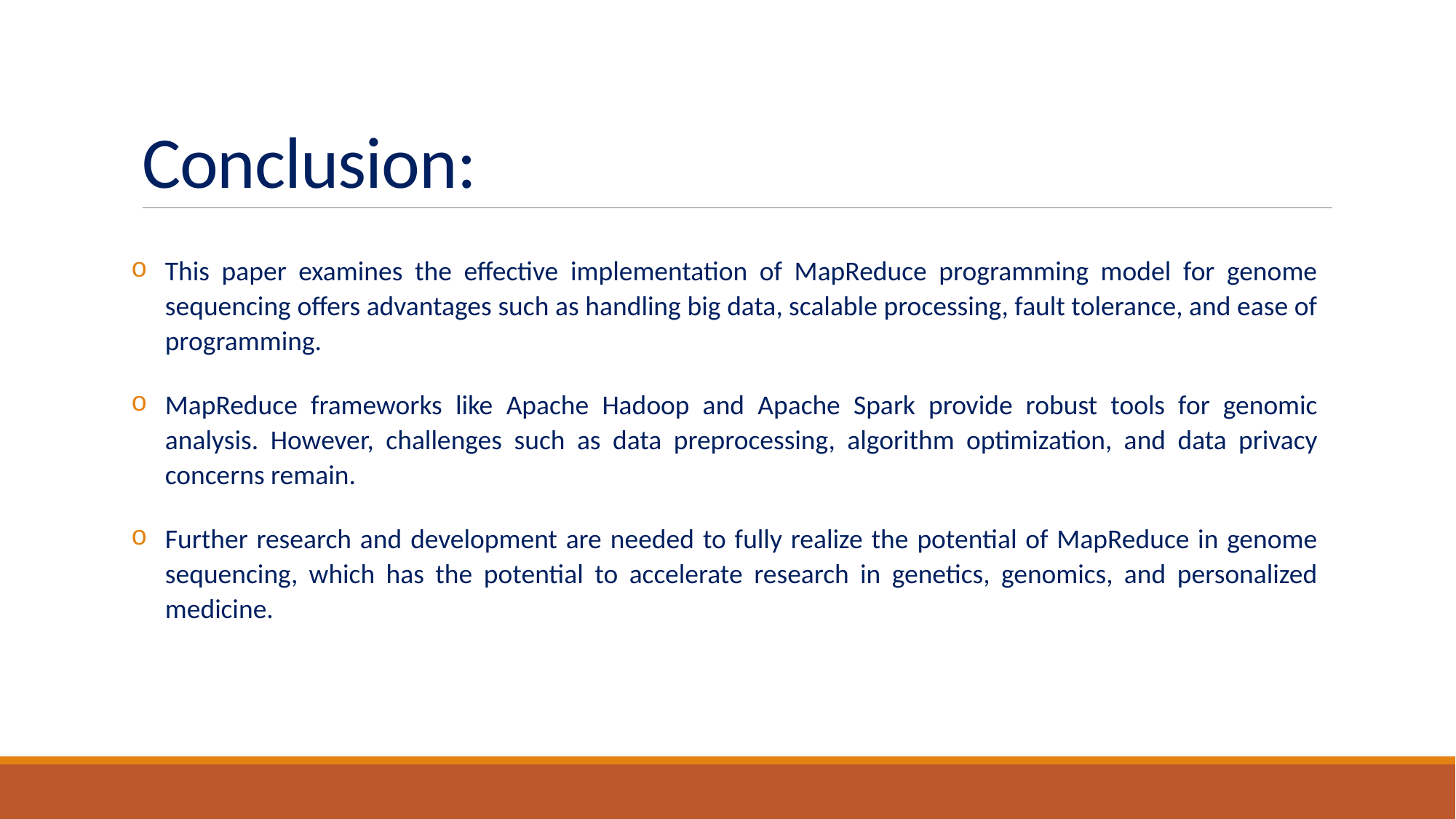

# Conclusion:
This paper examines the effective implementation of MapReduce programming model for genome sequencing offers advantages such as handling big data, scalable processing, fault tolerance, and ease of programming.
MapReduce frameworks like Apache Hadoop and Apache Spark provide robust tools for genomic analysis. However, challenges such as data preprocessing, algorithm optimization, and data privacy concerns remain.
Further research and development are needed to fully realize the potential of MapReduce in genome sequencing, which has the potential to accelerate research in genetics, genomics, and personalized medicine.